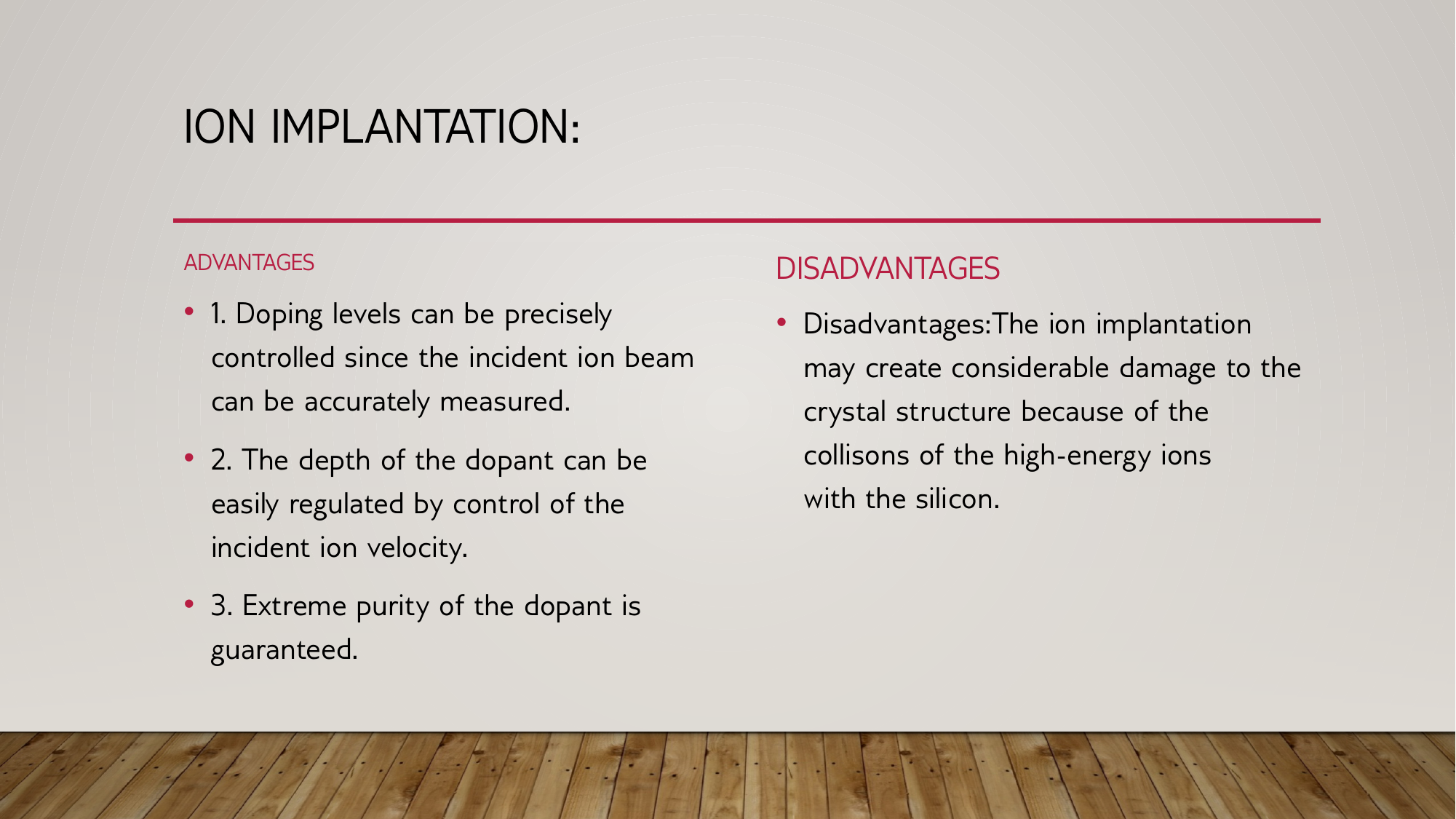

# Ion implantation:
advantages
disadvantages
1. Doping levels can be precisely controlled since the incident ion beam can be accurately measured.
2. The depth of the dopant can be easily regulated by control of the incident ion velocity.
3. Extreme purity of the dopant is guaranteed.
Disadvantages:The ion implantation may create considerable damage to the crystal structure because of the collisons of the high-energy ions with the silicon.